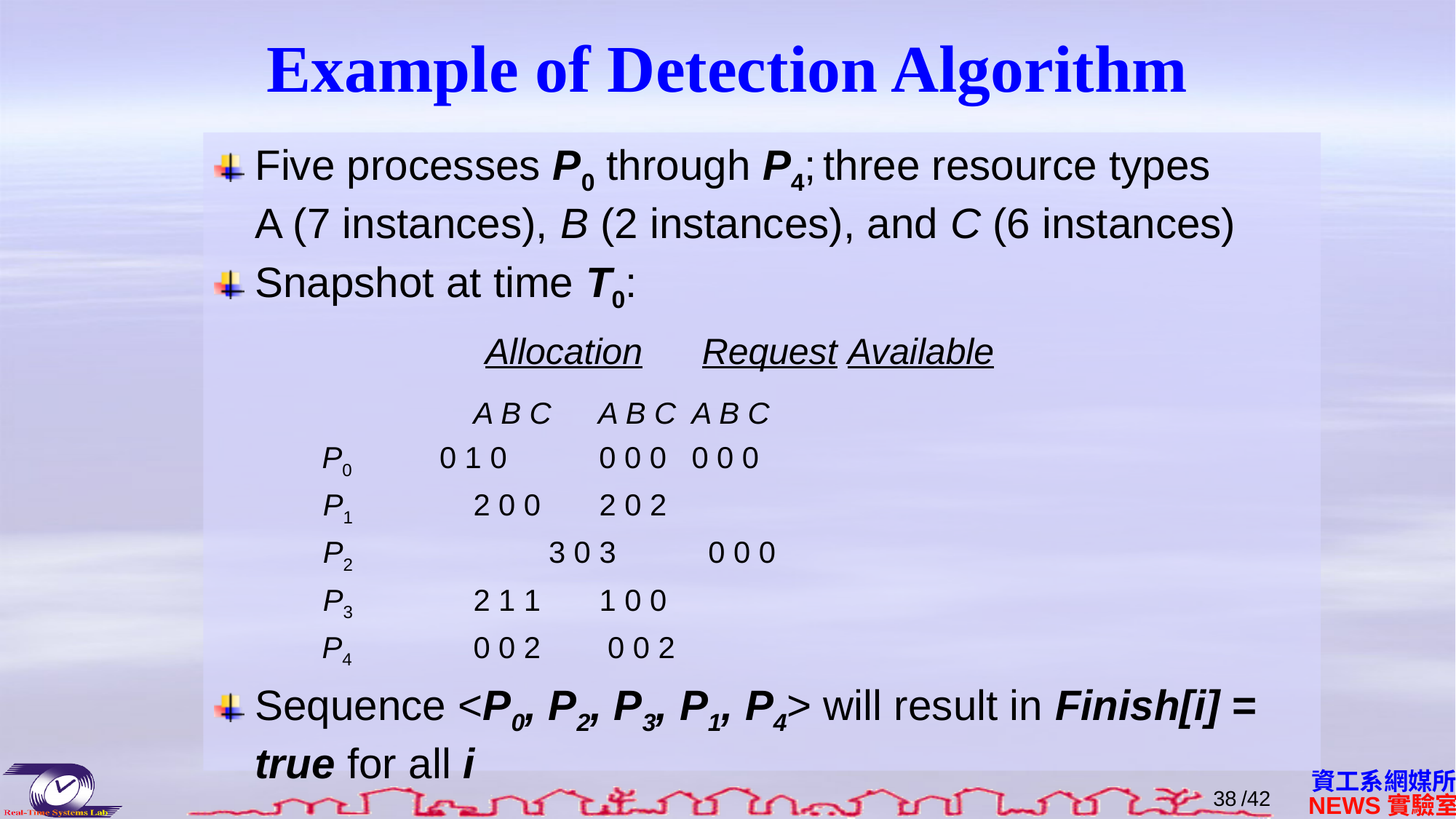

# Example of Detection Algorithm
Five processes P0 through P4; three resource types
A (7 instances), B (2 instances), and C (6 instances)
Snapshot at time T0:
			 Allocation	 Request Available
			A B C 	  A B C 	A B C
	        P0	         0 1 0           0 0 0 	0 0 0
             P1	         	2 0 0 	  2 0 2
             P2		         3 0 3           0 0 0
             P3		2 1 1 	  1 0 0
	        P4		0 0 2 	   0 0 2
Sequence <P0, P2, P3, P1, P4> will result in Finish[i] = true for all i

38
/42